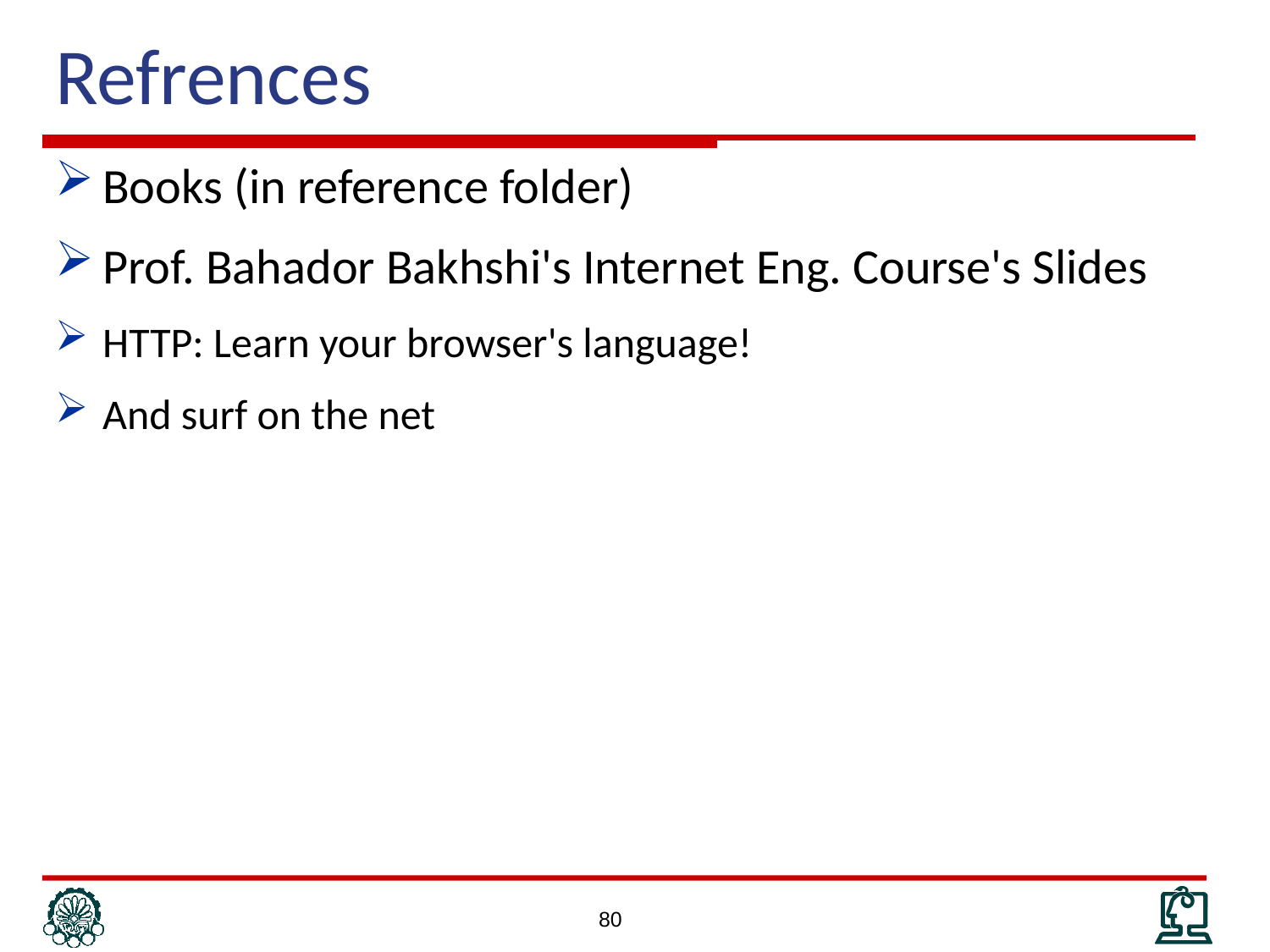

# Refrences
Books (in reference folder)
Prof. Bahador Bakhshi's Internet Eng. Course's Slides
HTTP: Learn your browser's language!
And surf on the net
80